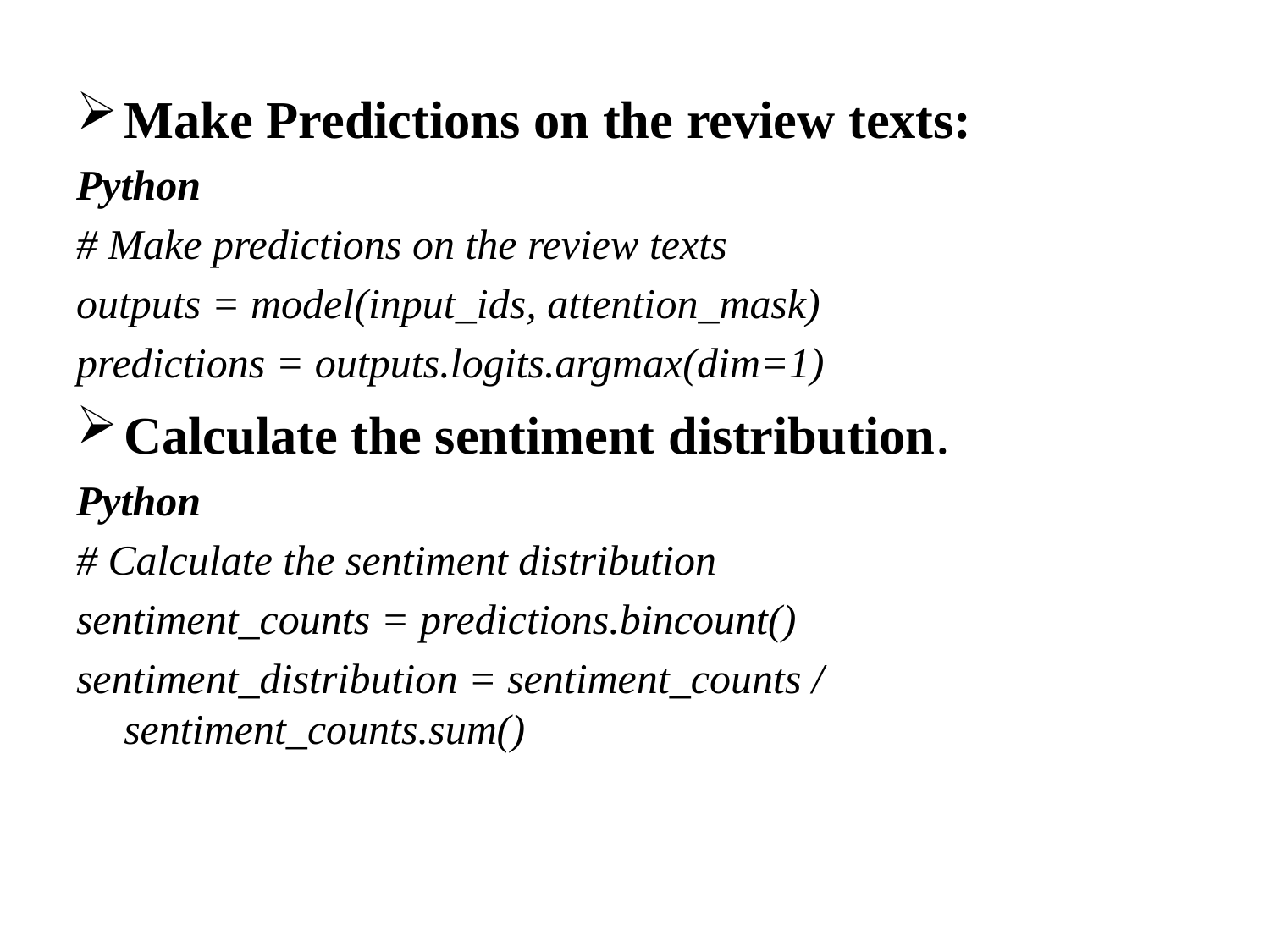

Make Predictions on the review texts:
Python
# Make predictions on the review texts
outputs = model(input_ids, attention_mask)
predictions = outputs.logits.argmax(dim=1)
Calculate the sentiment distribution.
Python
# Calculate the sentiment distribution
sentiment_counts = predictions.bincount()
sentiment_distribution = sentiment_counts / sentiment_counts.sum()